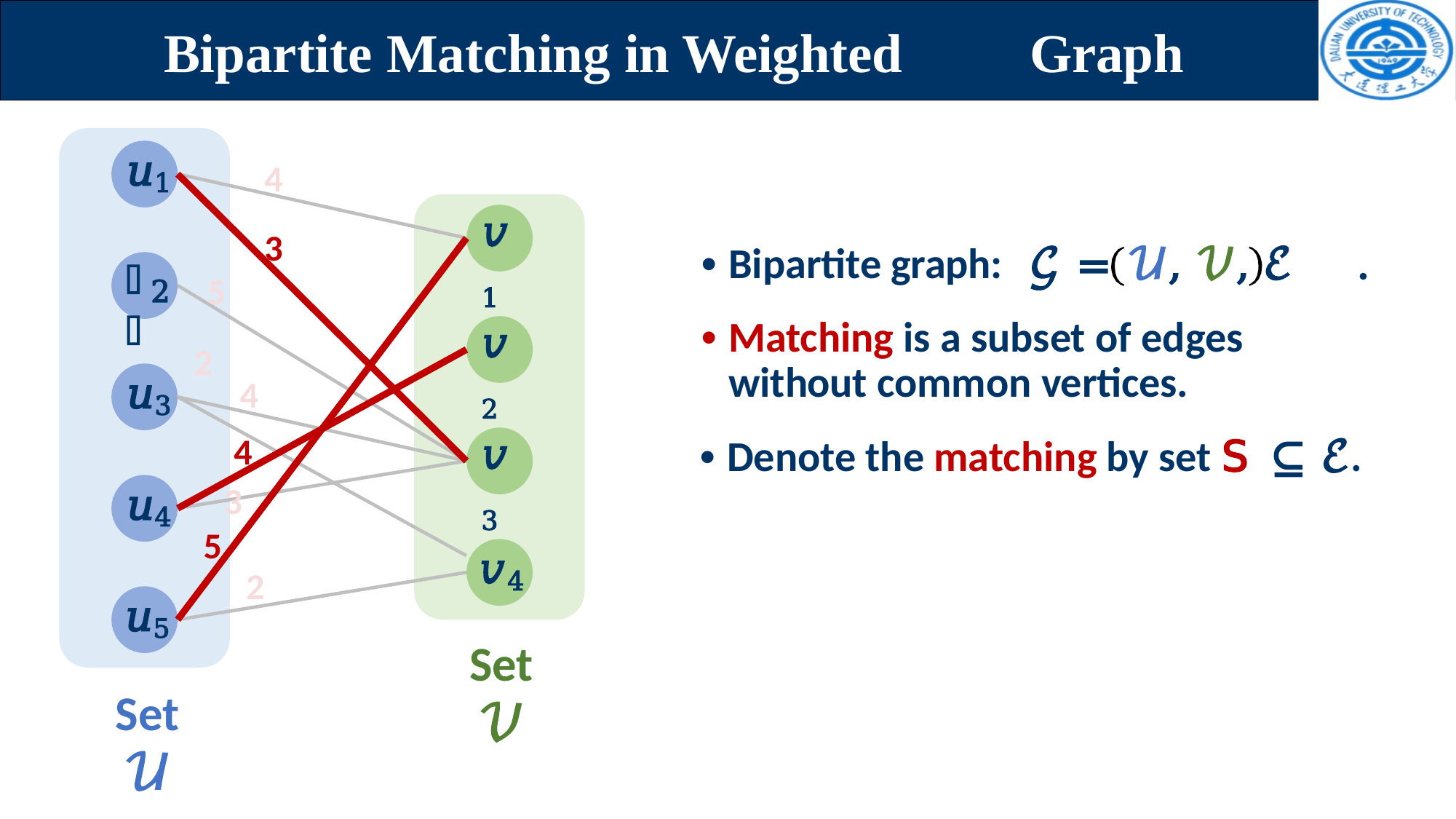

# Bipartite Matching in Weighted	Graph

4
3
𝑢1

𝑣1

• Bipartite graph:	𝒢 =	𝒰, 𝒱, ℰ	.
• Matching is a subset of edges without common vertices.
• Denote the matching by set 𝖲 ⊆ ℰ.

𝑢

5
2
2
𝑣2

4
4
𝑢3

𝑣3

𝑢4
3
5
2

𝑣4
Set 𝒱
𝑢5
Set 𝒰